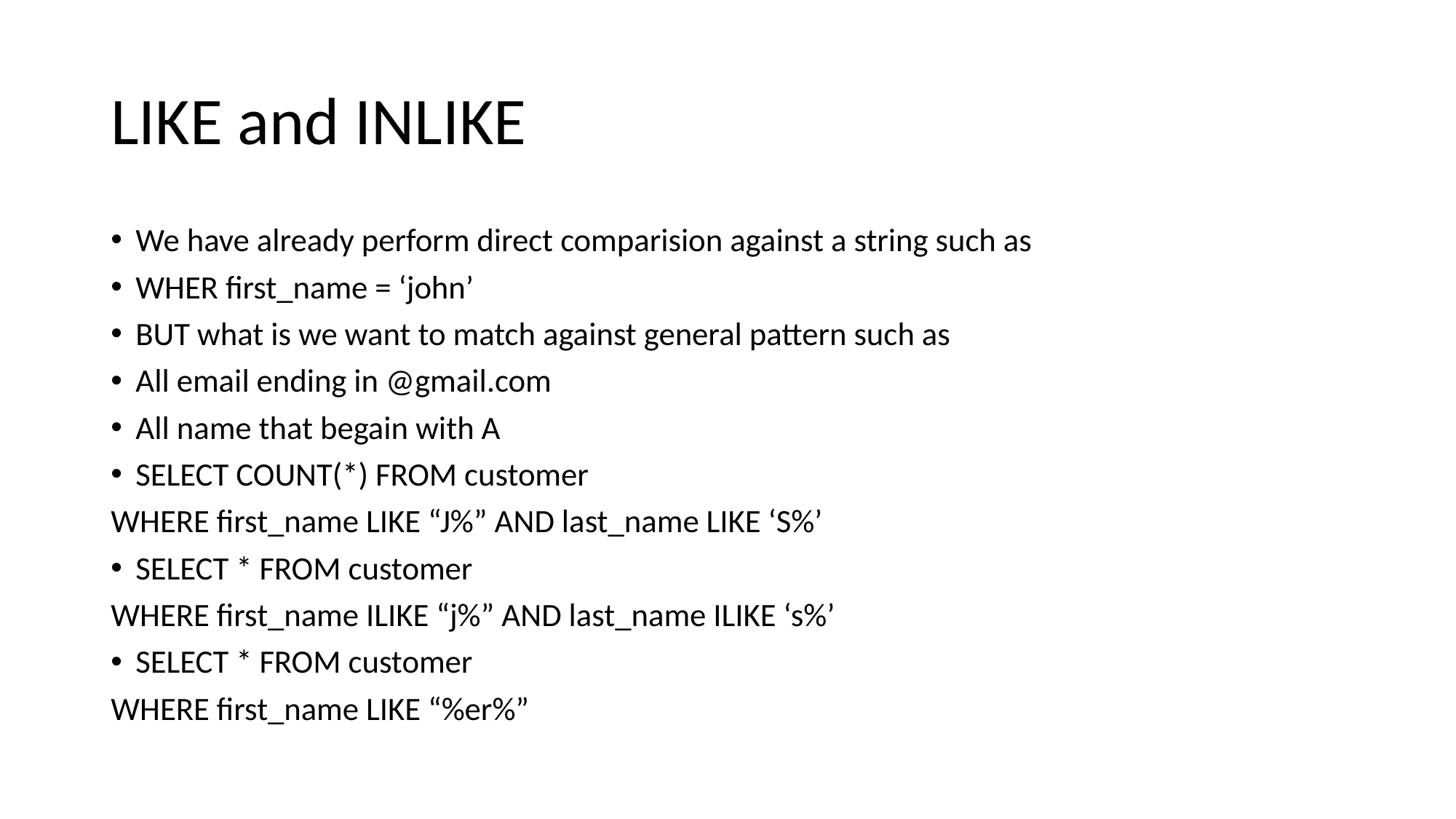

# LIKE and INLIKE
We have already perform direct comparision against a string such as
WHER first_name = ‘john’
BUT what is we want to match against general pattern such as
All email ending in @gmail.com
All name that begain with A
SELECT COUNT(*) FROM customer
WHERE first_name LIKE “J%” AND last_name LIKE ‘S%’
SELECT * FROM customer
WHERE first_name ILIKE “j%” AND last_name ILIKE ‘s%’
SELECT * FROM customer
WHERE first_name LIKE “%er%”